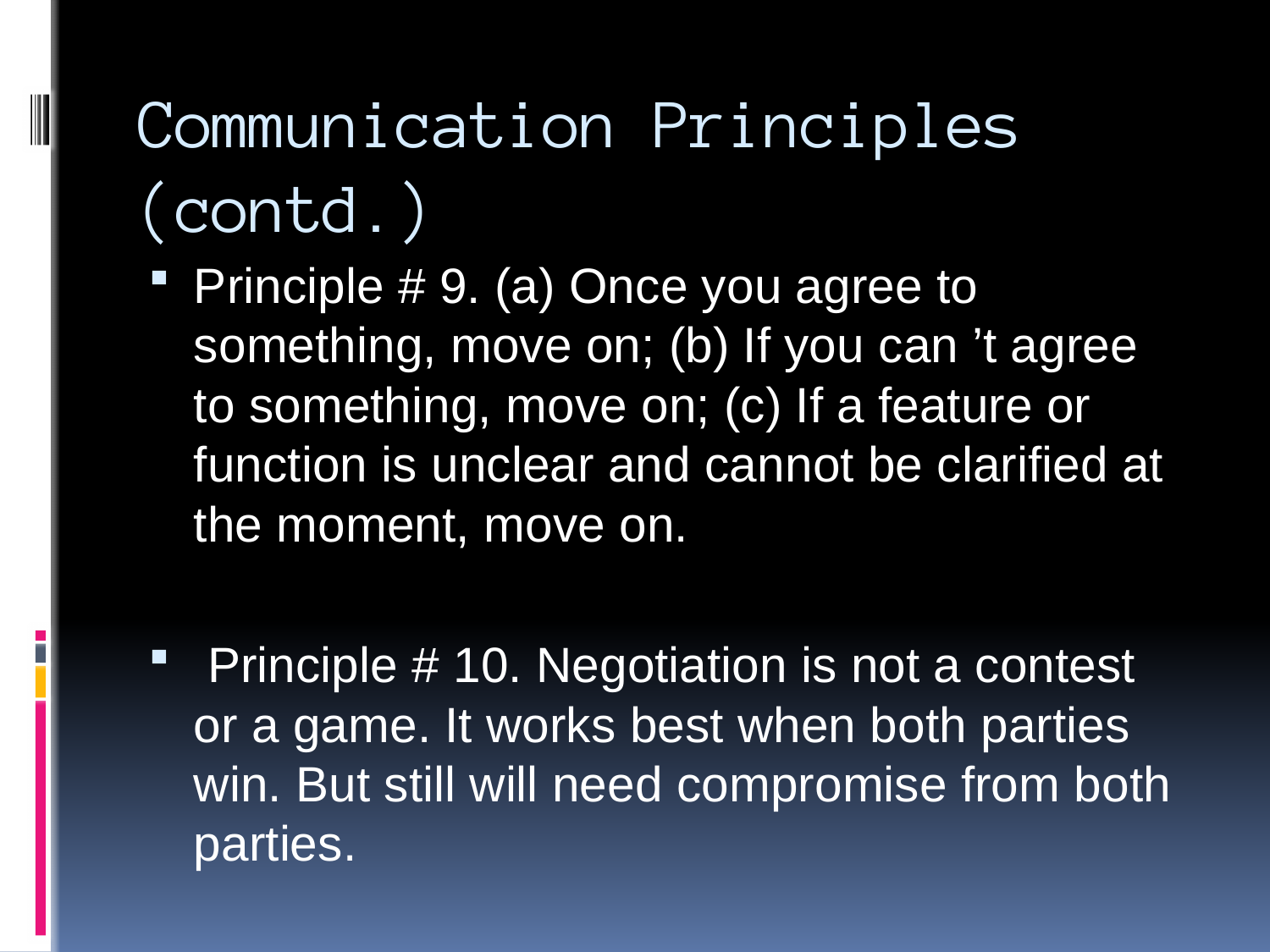

# Communication Principles (contd.)
Principle # 9. (a) Once you agree to something, move on; (b) If you can ’t agree to something, move on; (c) If a feature or function is unclear and cannot be clarified at the moment, move on.

 Principle # 10. Negotiation is not a contest or a game. It works best when both parties win. But still will need compromise from both parties.